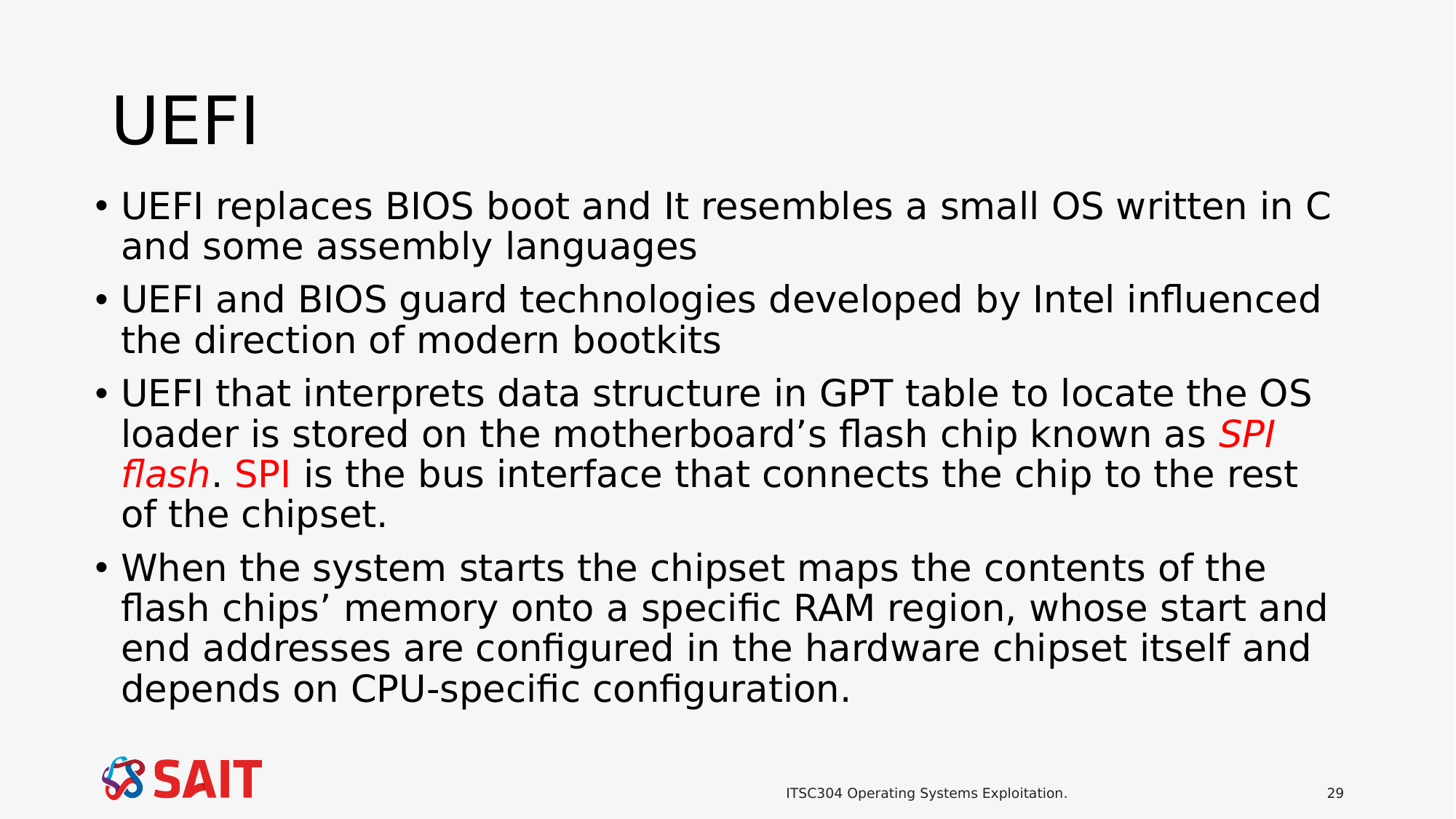

# UEFI
UEFI replaces BIOS boot and It resembles a small OS written in C and some assembly languages
UEFI and BIOS guard technologies developed by Intel influenced the direction of modern bootkits
UEFI that interprets data structure in GPT table to locate the OS loader is stored on the motherboard’s flash chip known as SPI flash. SPI is the bus interface that connects the chip to the rest of the chipset.
When the system starts the chipset maps the contents of the flash chips’ memory onto a specific RAM region, whose start and end addresses are configured in the hardware chipset itself and depends on CPU-specific configuration.
ITSC304 Operating Systems Exploitation.
29